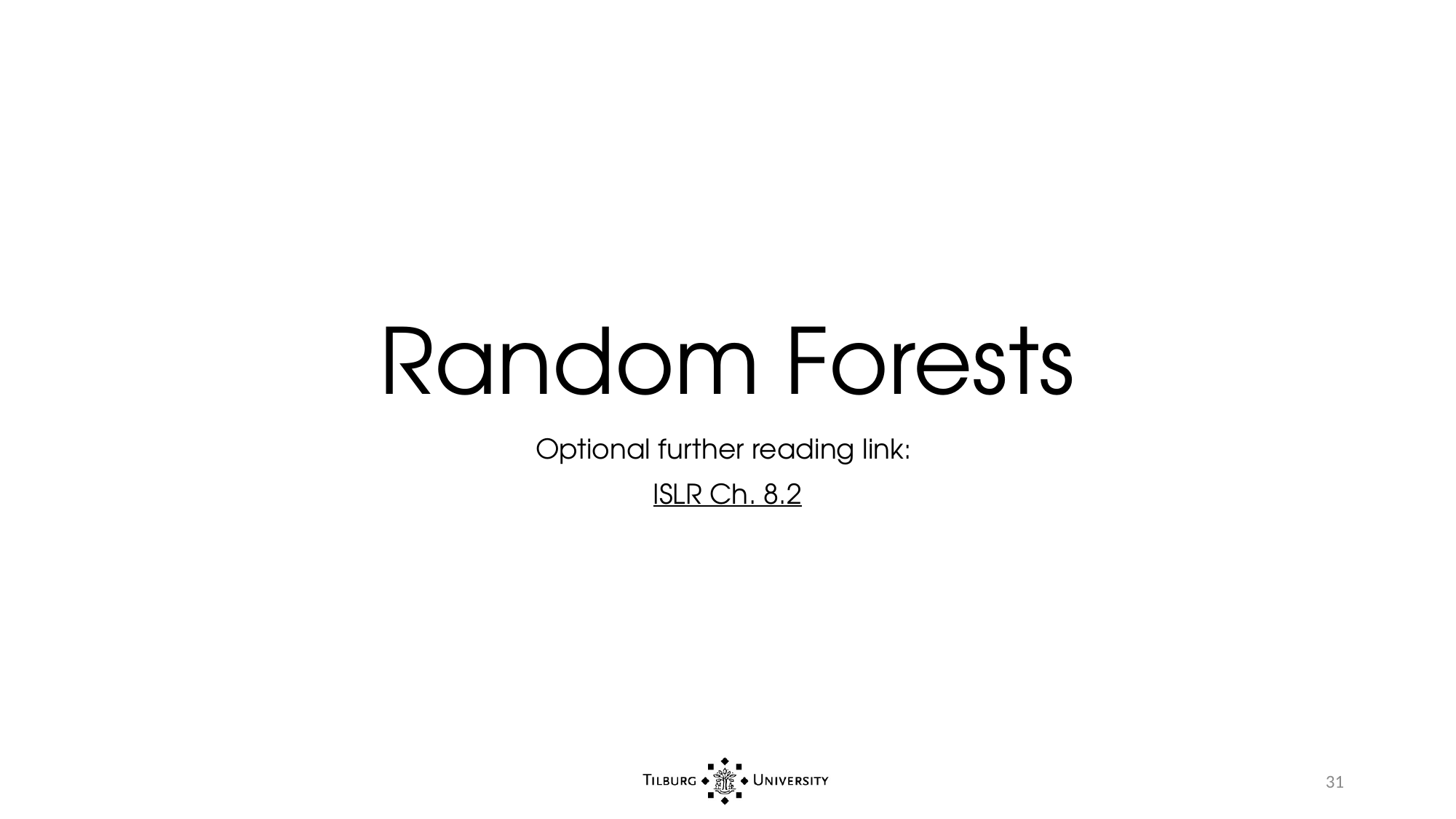

# Random Forests
Optional further reading link:
ISLR Ch. 8.2
31